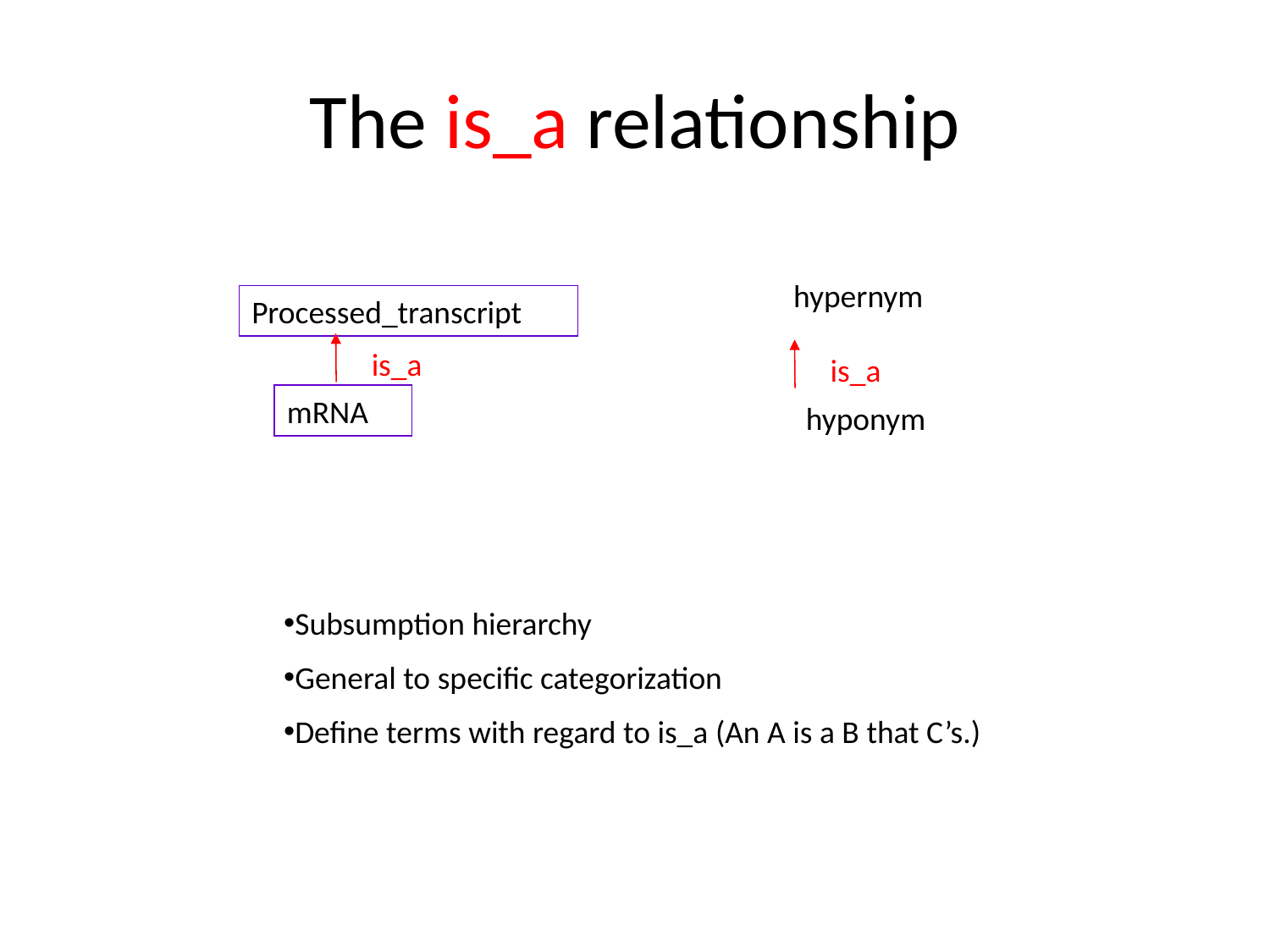

# The is_a relationship
hypernym
Processed_transcript

is_a

is_a
mRNA
hyponym
Subsumption hierarchy
General to specific categorization
Define terms with regard to is_a (An A is a B that C’s.)